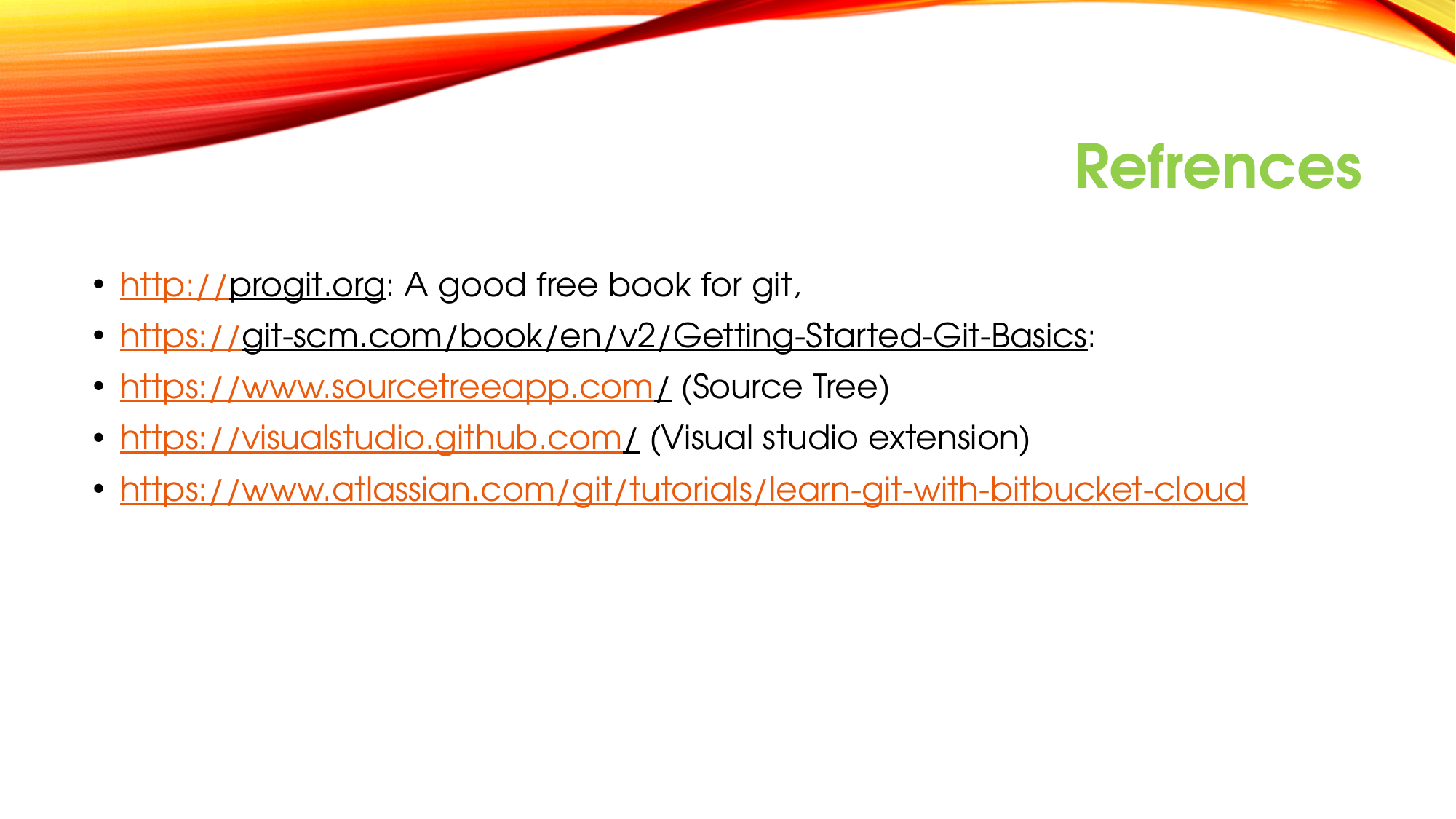

# Refrences
http://progit.org: A good free book for git,
https://git-scm.com/book/en/v2/Getting-Started-Git-Basics:
https://www.sourcetreeapp.com/ (Source Tree)
https://visualstudio.github.com/ (Visual studio extension)
https://www.atlassian.com/git/tutorials/learn-git-with-bitbucket-cloud